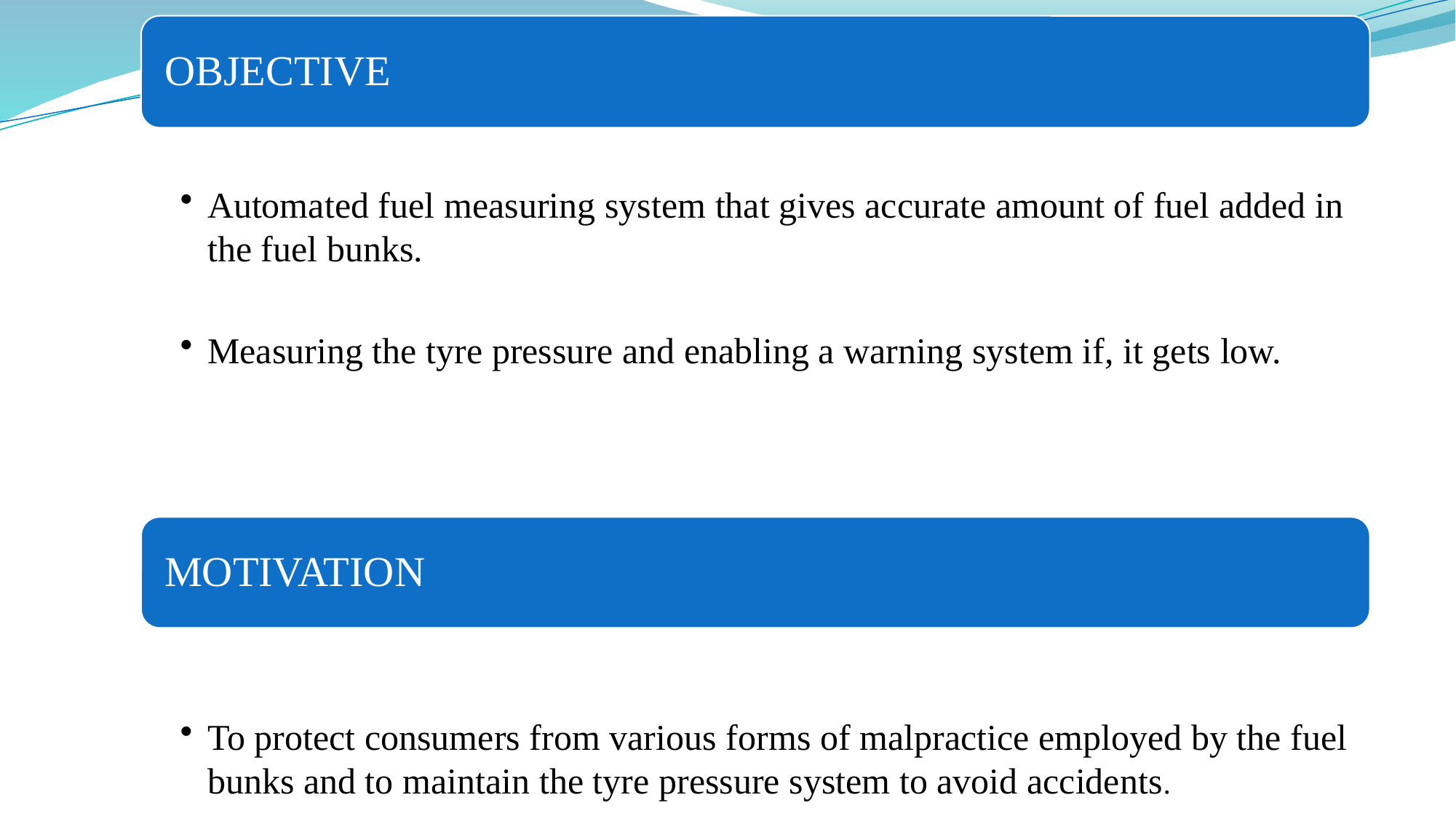

OBJECTIVE

Automated fuel measuring system that gives accurate amount of fuel added in the fuel bunks.

Measuring the tyre pressure and enabling a warning system if, it gets low.

MOTIVATION

To protect consumers from various forms of malpractice employed by the fuel bunks and to maintain the tyre pressure system to avoid accidents.